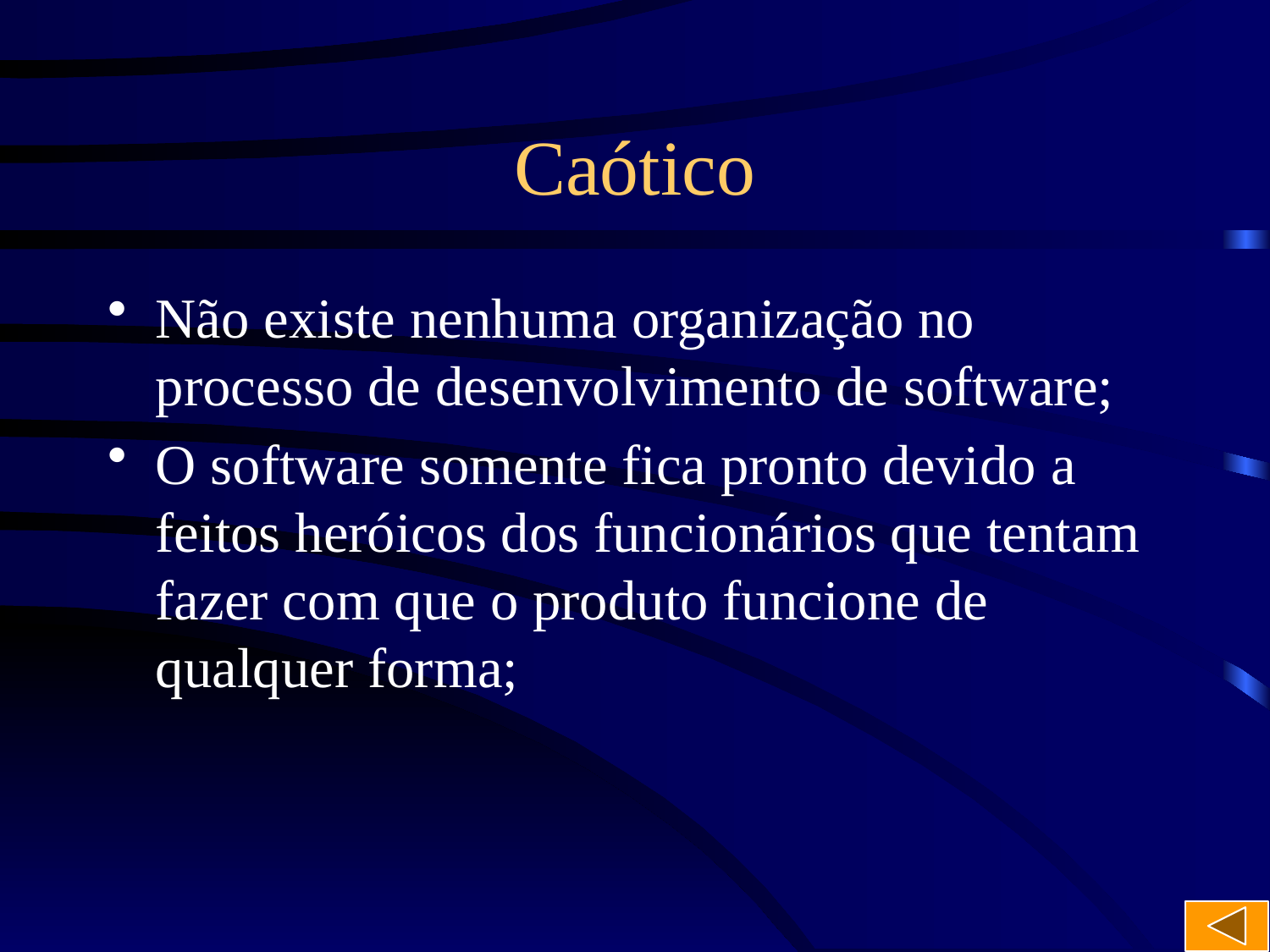

# Caótico
Não existe nenhuma organização no processo de desenvolvimento de software;
O software somente fica pronto devido a feitos heróicos dos funcionários que tentam fazer com que o produto funcione de qualquer forma;